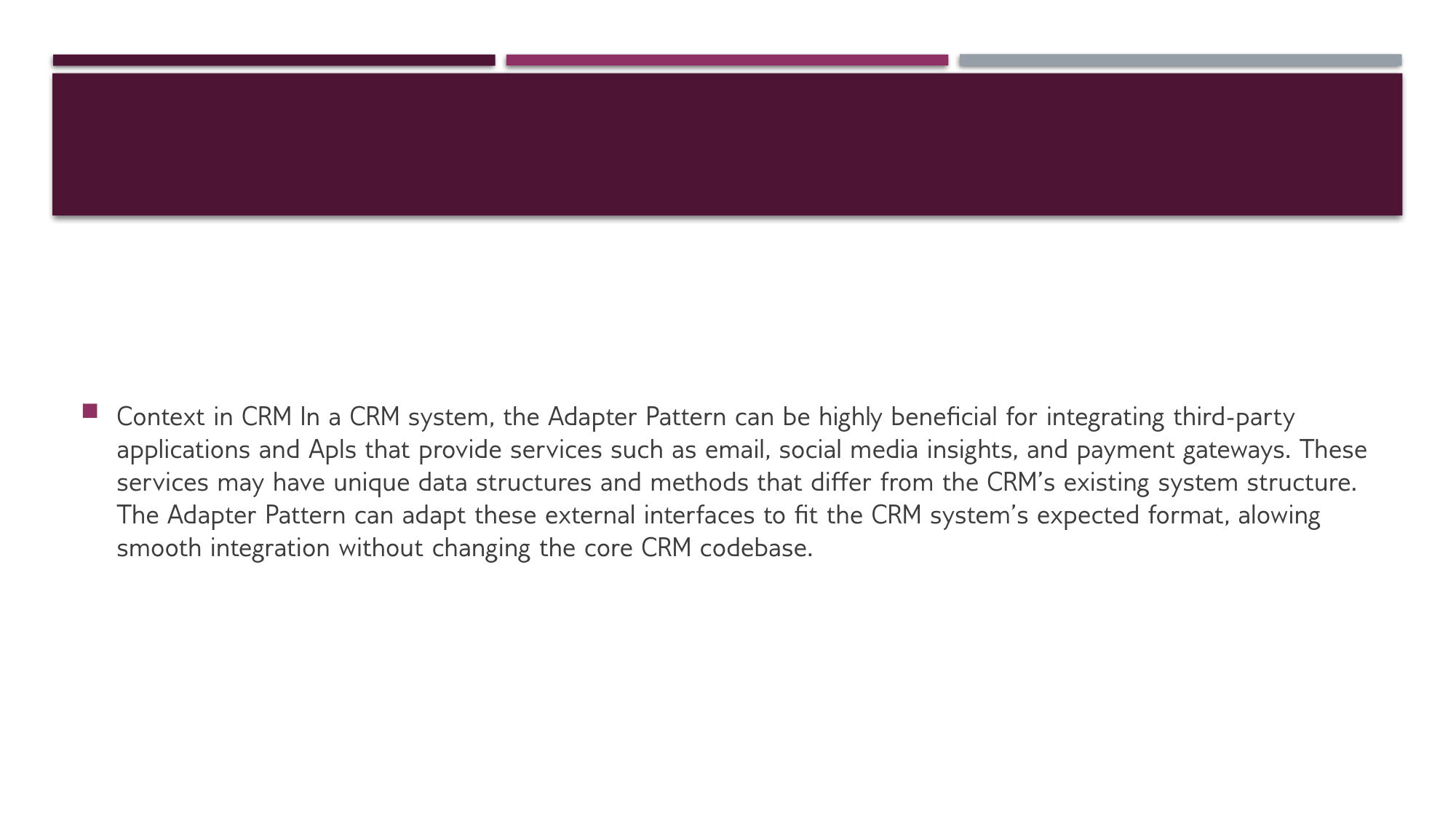

#
Context in CRM In a CRM system, the Adapter Pattern can be highly beneficial for integrating third-party applications and Apls that provide services such as email, social media insights, and payment gateways. These services may have unique data structures and methods that differ from the CRM’s existing system structure. The Adapter Pattern can adapt these external interfaces to fit the CRM system’s expected format, alowing smooth integration without changing the core CRM codebase.